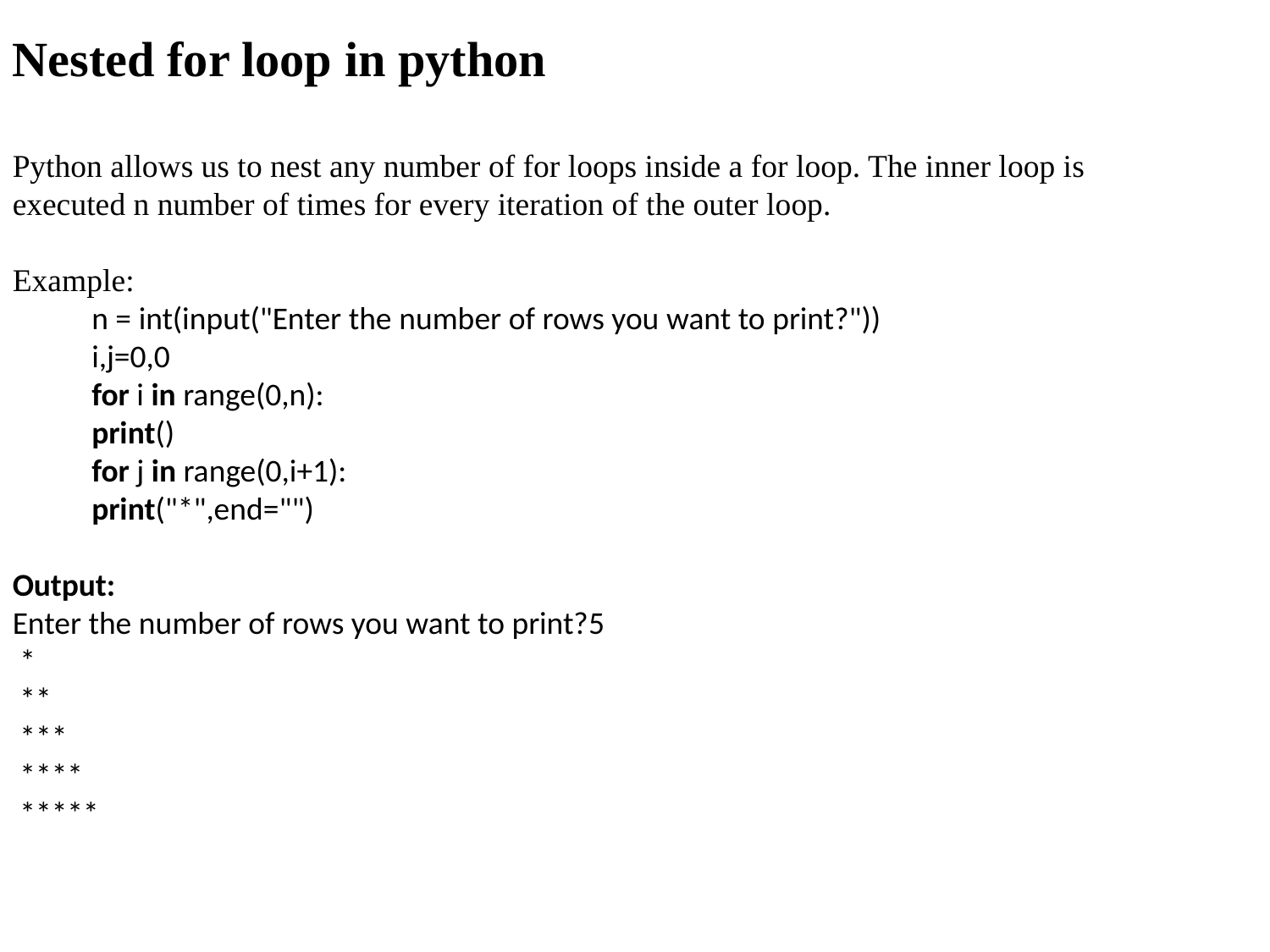

Nested for loop in python

Python allows us to nest any number of for loops inside a for loop. The inner loop is executed n number of times for every iteration of the outer loop.

Example:
           n = int(input("Enter the number of rows you want to print?"))
           i,j=0,0
           for i in range(0,n):
           print()
           for j in range(0,i+1):
           print("*",end="")

Output:
Enter the number of rows you want to print?5
 *
 **
 ***
 ****
 *****